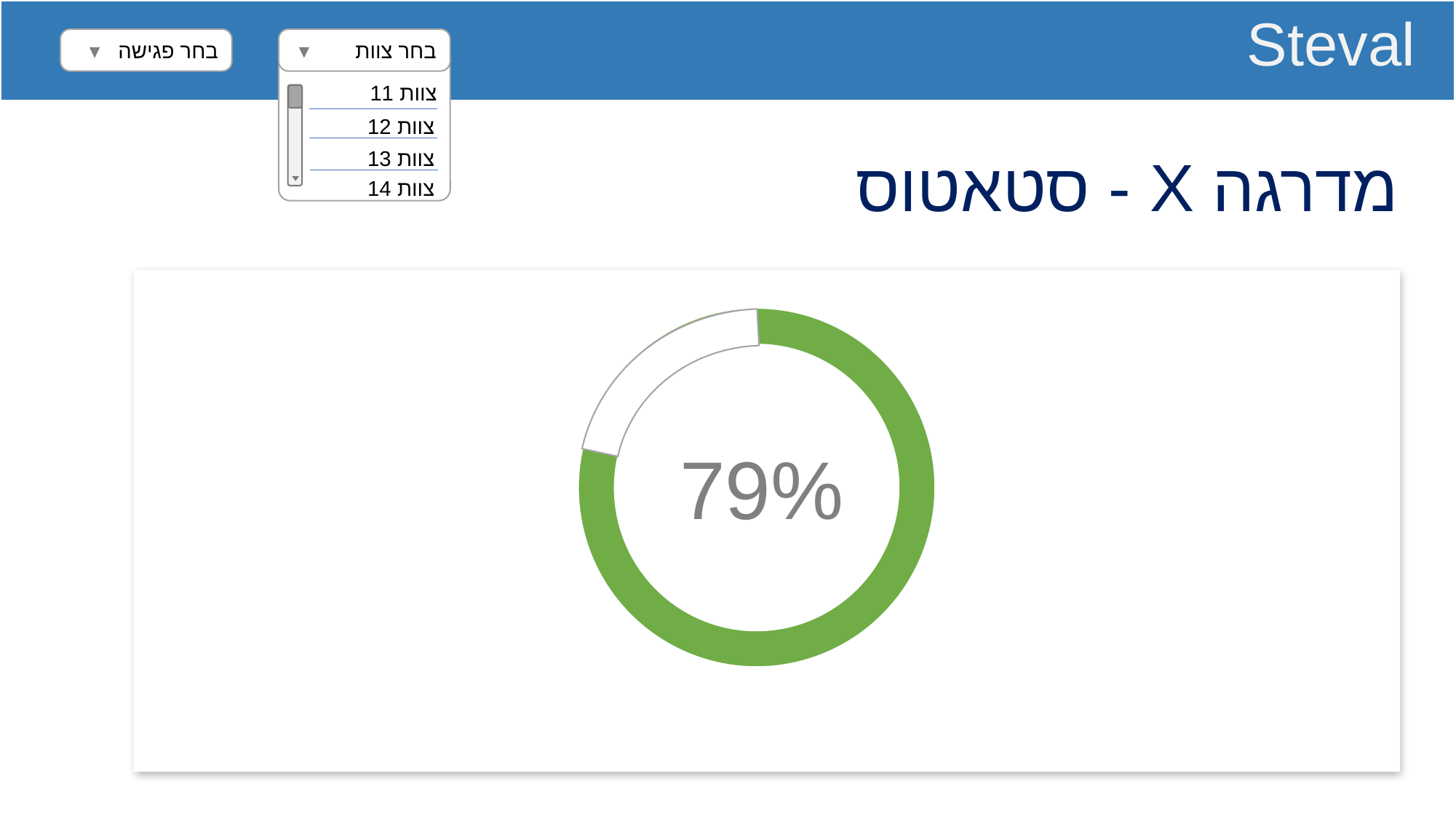

Steval
בחר פגישה

בחר צוות

צוות 12
צוות 13
צוות 14
צוות 11
מדרגה X - סטאטוס

79%